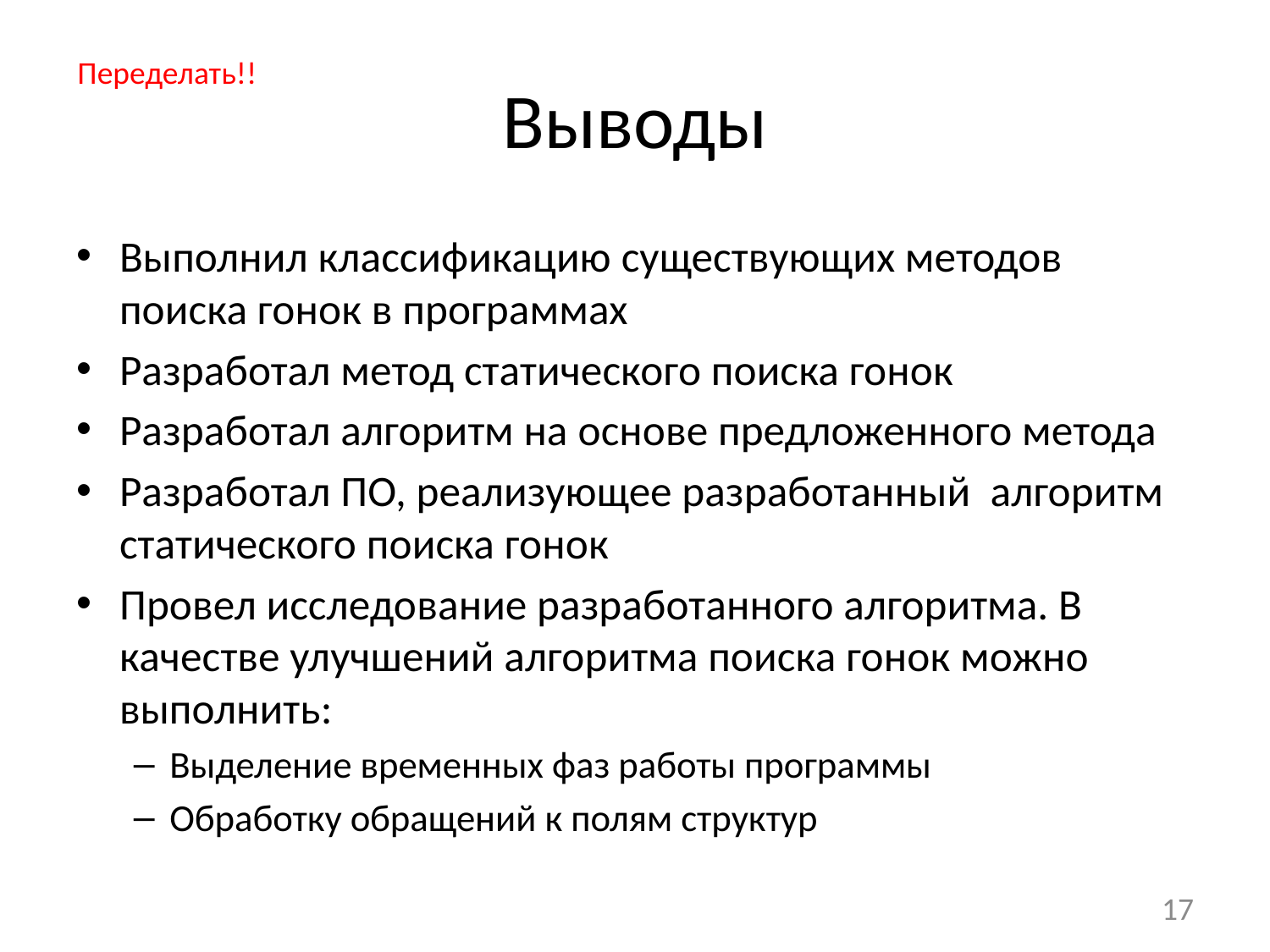

# Выводы
Переделать!!
Выполнил классификацию существующих методов поиска гонок в программах
Разработал метод статического поиска гонок
Разработал алгоритм на основе предложенного метода
Разработал ПО, реализующее разработанный  алгоритм статического поиска гонок
Провел исследование разработанного алгоритма. В качестве улучшений алгоритма поиска гонок можно выполнить:
Выделение временных фаз работы программы
Обработку обращений к полям структур

17